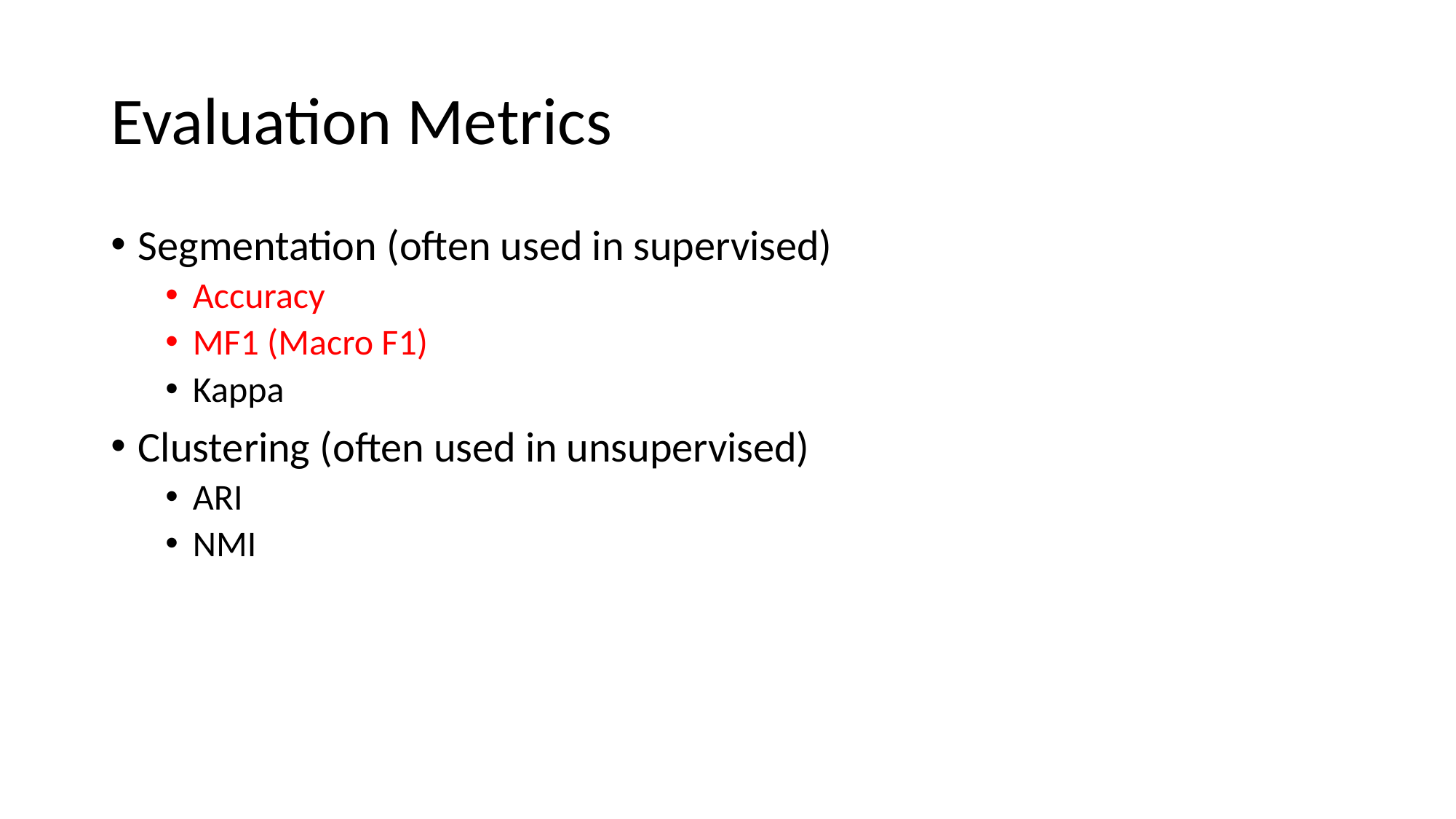

# Evaluation Metrics
Segmentation (often used in supervised)
Accuracy
MF1 (Macro F1)
Kappa
Clustering (often used in unsupervised)
ARI
NMI